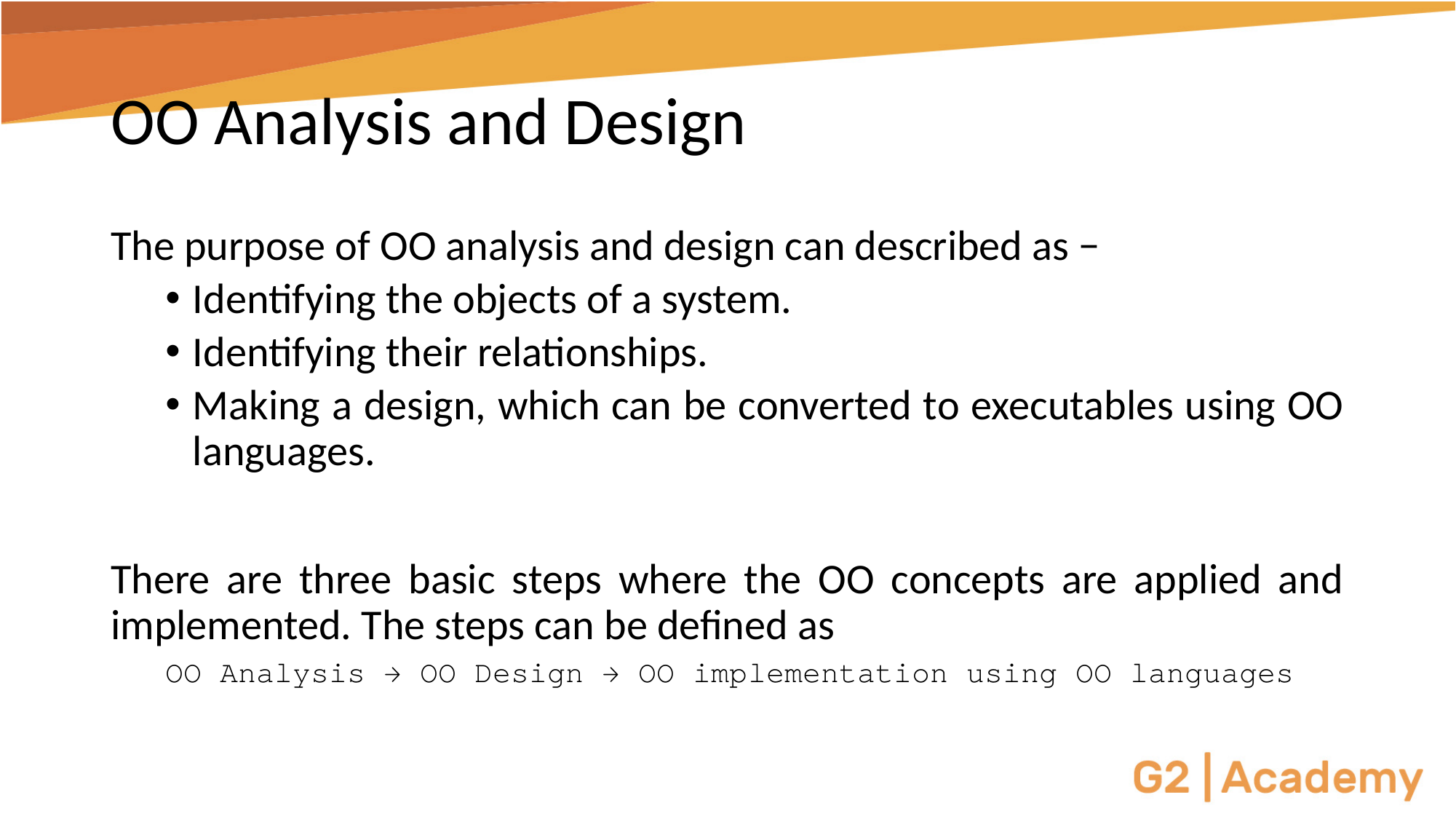

# OO Analysis and Design
The purpose of OO analysis and design can described as −
Identifying the objects of a system.
Identifying their relationships.
Making a design, which can be converted to executables using OO languages.

There are three basic steps where the OO concepts are applied and implemented. The steps can be defined as
OO Analysis → OO Design → OO implementation using OO languages